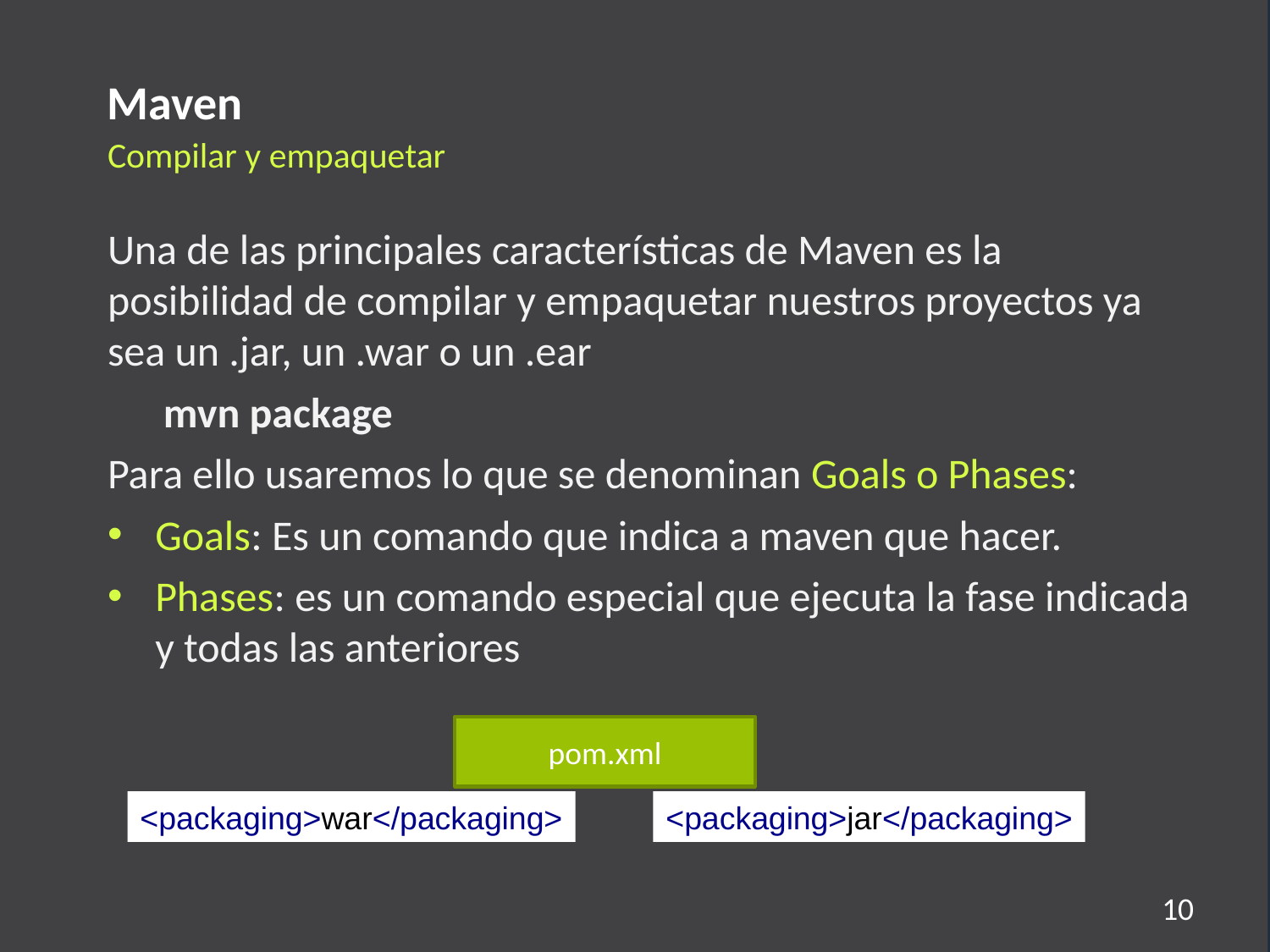

Maven
Compilar y empaquetar
Una de las principales características de Maven es la posibilidad de compilar y empaquetar nuestros proyectos ya sea un .jar, un .war o un .ear
mvn package
Para ello usaremos lo que se denominan Goals o Phases:
Goals: Es un comando que indica a maven que hacer.
Phases: es un comando especial que ejecuta la fase indicada y todas las anteriores

pom.xml
<packaging>war</packaging>
<packaging>jar</packaging>
10